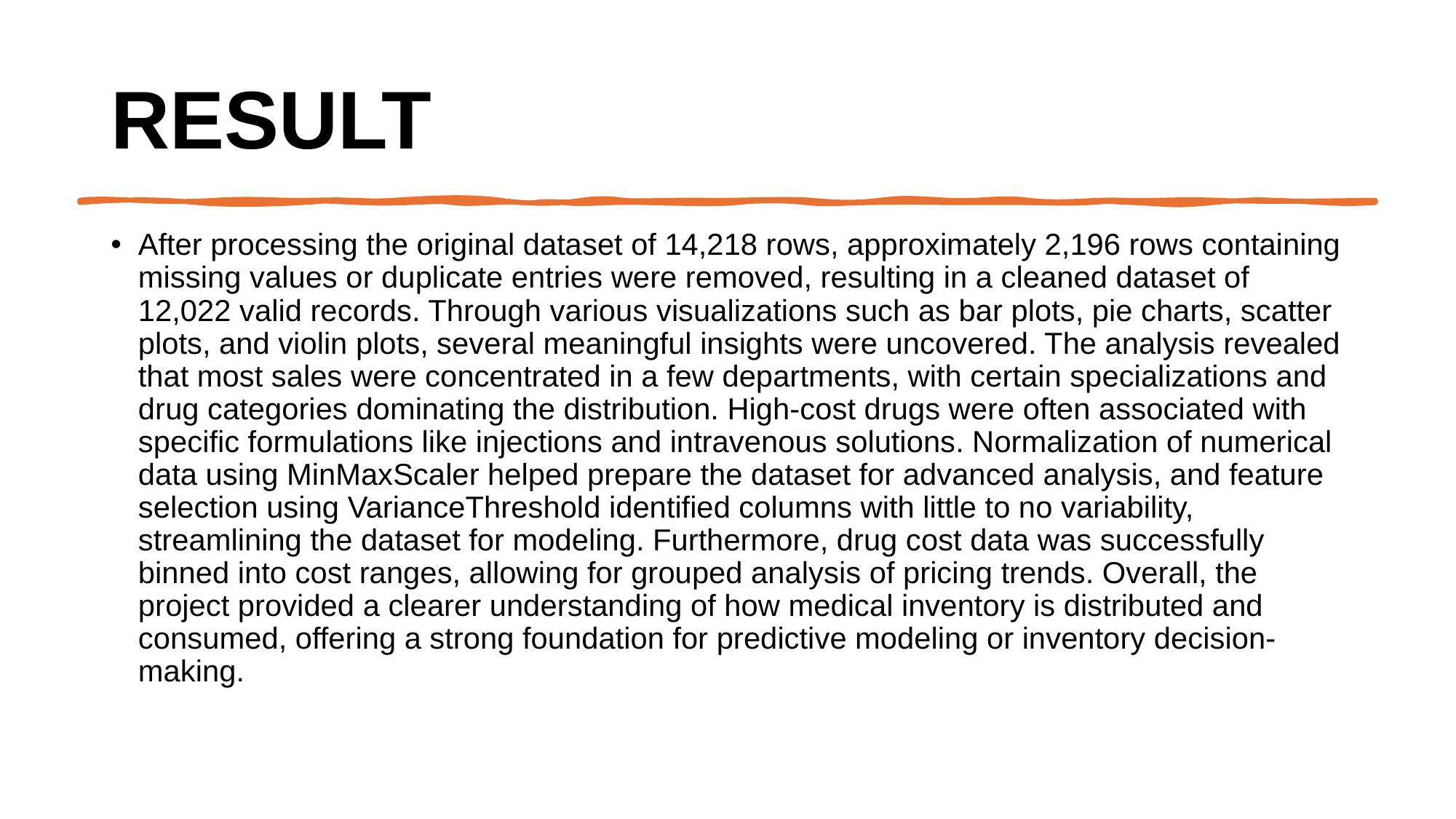

# Result

After processing the original dataset of 14,218 rows, approximately 2,196 rows containing missing values or duplicate entries were removed, resulting in a cleaned dataset of 12,022 valid records. Through various visualizations such as bar plots, pie charts, scatter plots, and violin plots, several meaningful insights were uncovered. The analysis revealed that most sales were concentrated in a few departments, with certain specializations and drug categories dominating the distribution. High-cost drugs were often associated with specific formulations like injections and intravenous solutions. Normalization of numerical data using MinMaxScaler helped prepare the dataset for advanced analysis, and feature selection using VarianceThreshold identified columns with little to no variability, streamlining the dataset for modeling. Furthermore, drug cost data was successfully binned into cost ranges, allowing for grouped analysis of pricing trends. Overall, the project provided a clearer understanding of how medical inventory is distributed and consumed, offering a strong foundation for predictive modeling or inventory decision-making.